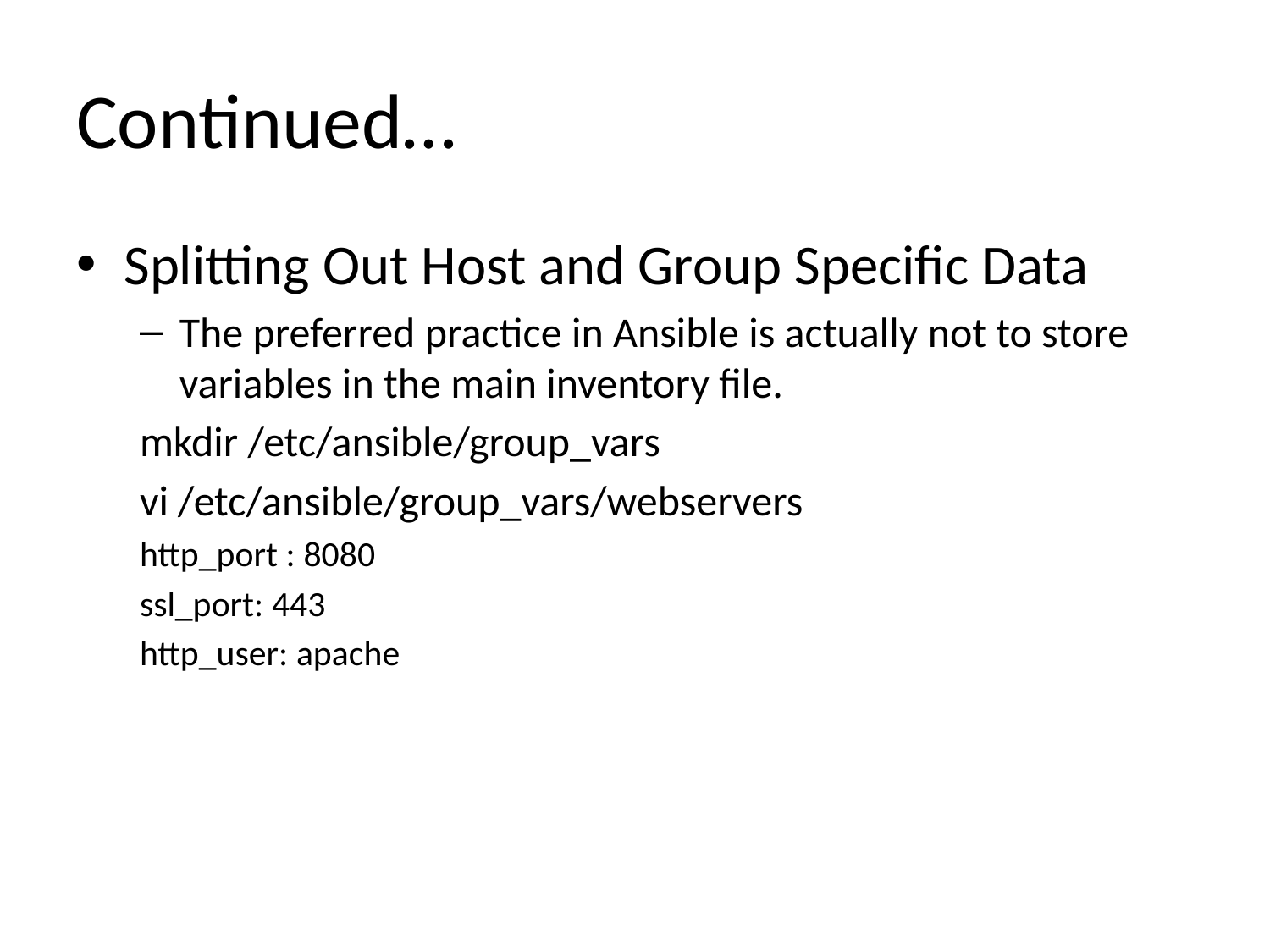

# Continued…
Splitting Out Host and Group Specific Data
The preferred practice in Ansible is actually not to store variables in the main inventory file.
mkdir /etc/ansible/group_vars
vi /etc/ansible/group_vars/webservers
http_port : 8080
ssl_port: 443
http_user: apache